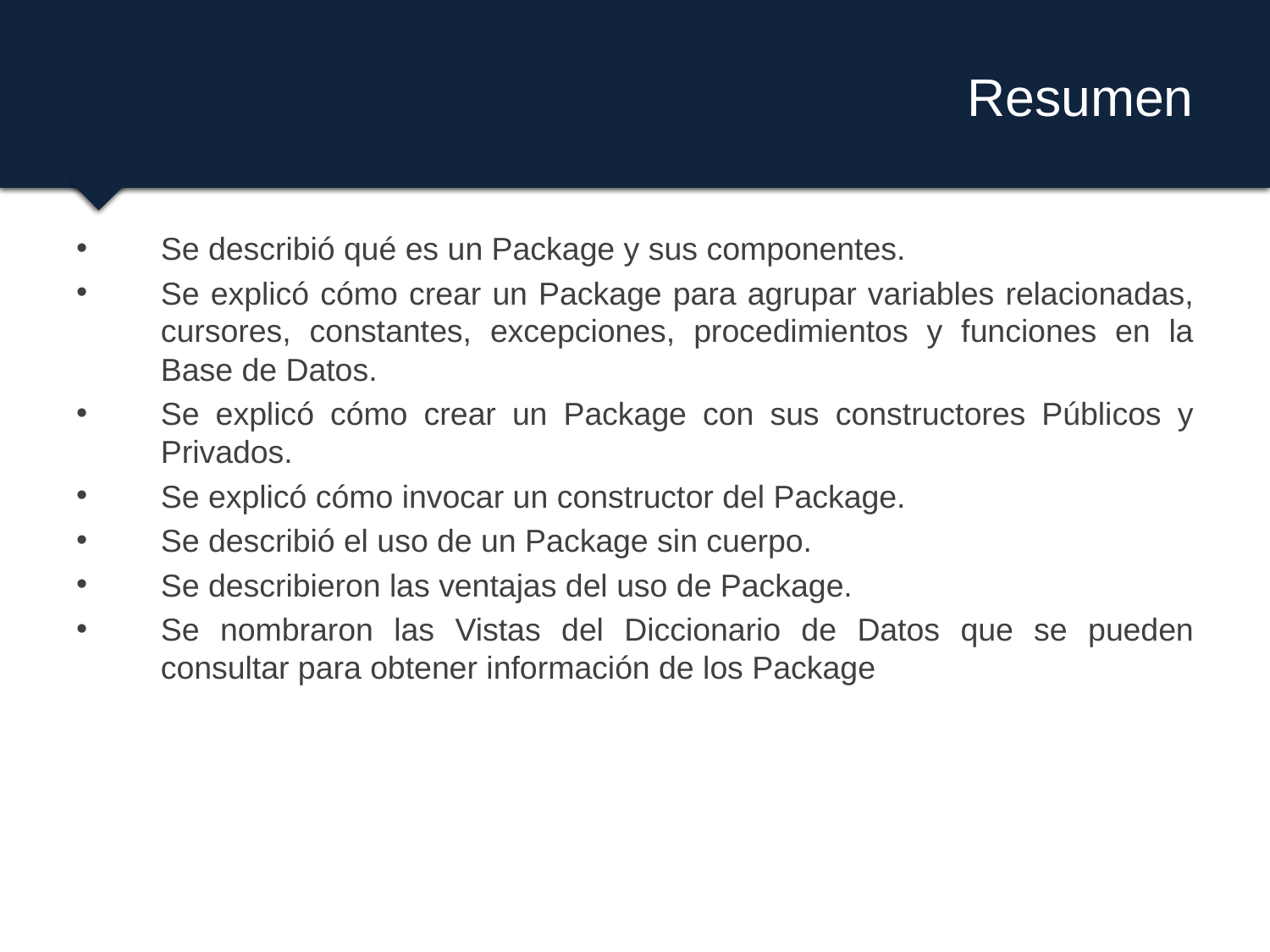

# Resumen
Se describió qué es un Package y sus componentes.
Se explicó cómo crear un Package para agrupar variables relacionadas, cursores, constantes, excepciones, procedimientos y funciones en la Base de Datos.
Se explicó cómo crear un Package con sus constructores Públicos y Privados.
Se explicó cómo invocar un constructor del Package.
Se describió el uso de un Package sin cuerpo.
Se describieron las ventajas del uso de Package.
Se nombraron las Vistas del Diccionario de Datos que se pueden consultar para obtener información de los Package